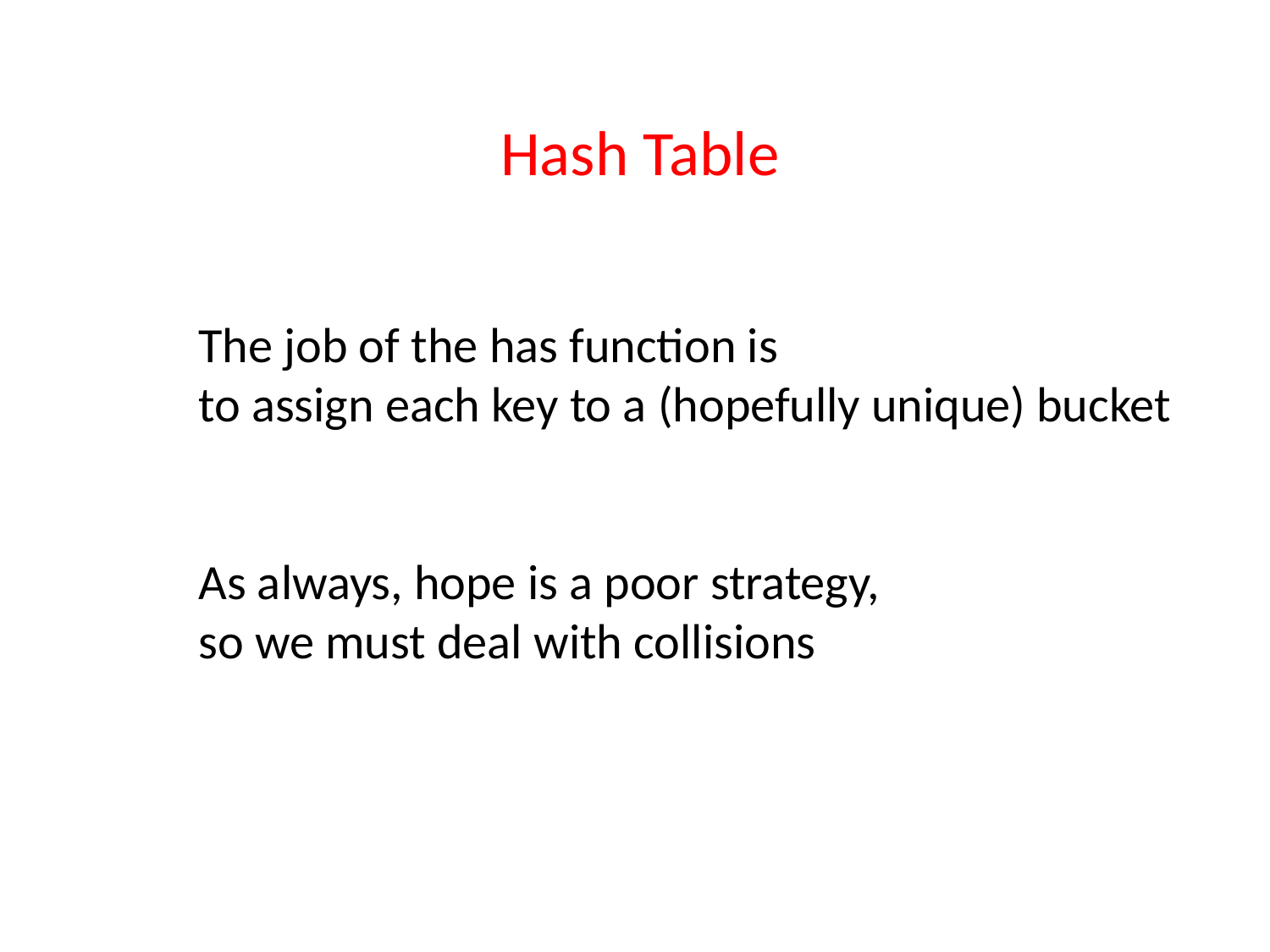

Hash Table
The job of the has function is
to assign each key to a (hopefully unique) bucket

As always, hope is a poor strategy,
so we must deal with collisions